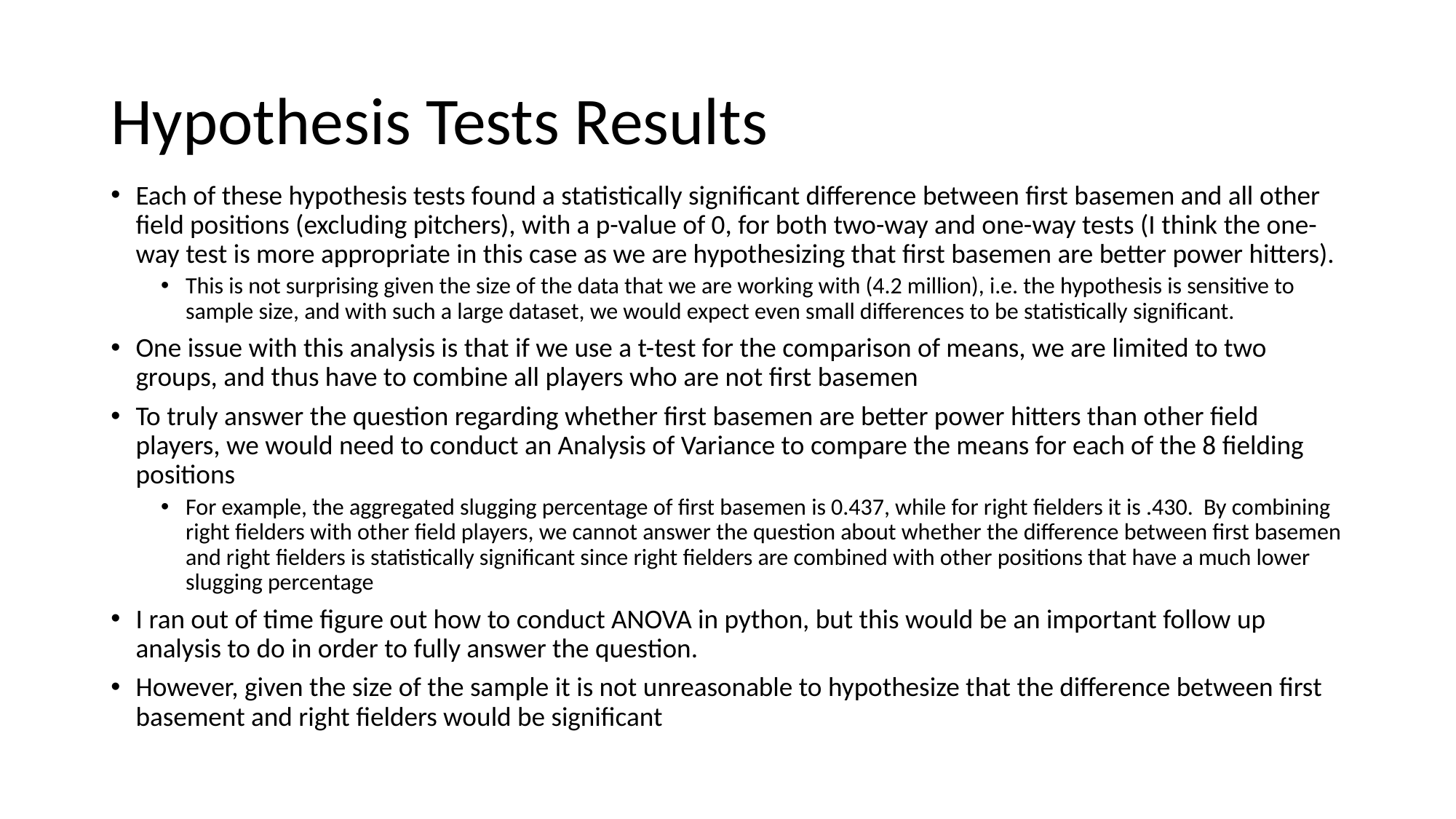

# Hypothesis Tests Results
Each of these hypothesis tests found a statistically significant difference between first basemen and all other field positions (excluding pitchers), with a p-value of 0, for both two-way and one-way tests (I think the one-way test is more appropriate in this case as we are hypothesizing that first basemen are better power hitters).
This is not surprising given the size of the data that we are working with (4.2 million), i.e. the hypothesis is sensitive to sample size, and with such a large dataset, we would expect even small differences to be statistically significant.
One issue with this analysis is that if we use a t-test for the comparison of means, we are limited to two groups, and thus have to combine all players who are not first basemen
To truly answer the question regarding whether first basemen are better power hitters than other field players, we would need to conduct an Analysis of Variance to compare the means for each of the 8 fielding positions
For example, the aggregated slugging percentage of first basemen is 0.437, while for right fielders it is .430.  By combining right fielders with other field players, we cannot answer the question about whether the difference between first basemen and right fielders is statistically significant since right fielders are combined with other positions that have a much lower slugging percentage
I ran out of time figure out how to conduct ANOVA in python, but this would be an important follow up analysis to do in order to fully answer the question.
However, given the size of the sample it is not unreasonable to hypothesize that the difference between first basement and right fielders would be significant